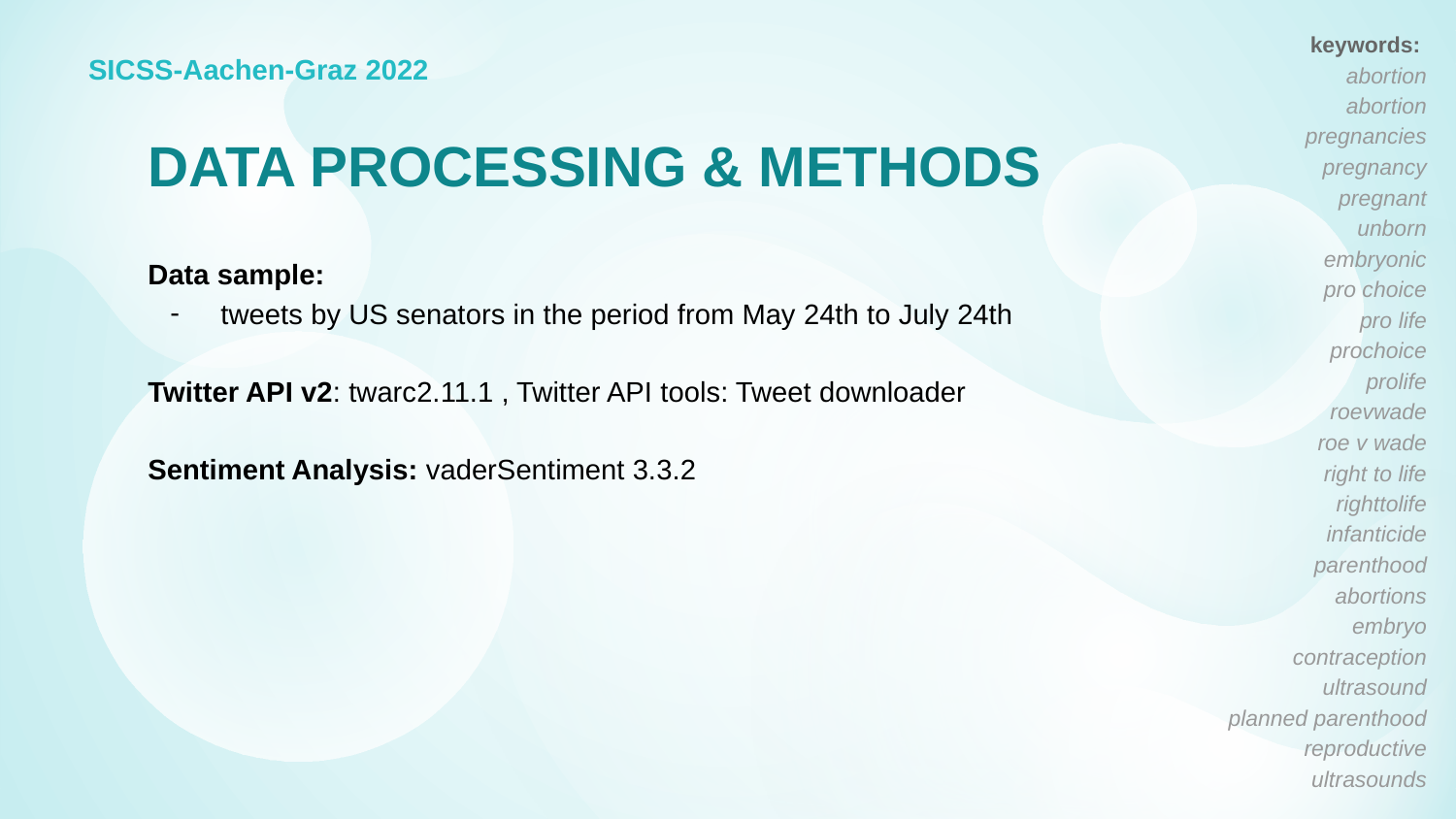

keywords:
 abortion
abortion
pregnancies
pregnancy
pregnant
unborn
embryonic
pro choice
pro life
prochoice
prolife
roevwade
roe v wade
right to life
righttolife
infanticide
parenthood
abortions
embryo
contraception
ultrasound
planned parenthood
reproductive
ultrasounds
SICSS-Aachen-Graz 2022
DATA PROCESSING & METHODS
Data sample:
tweets by US senators in the period from May 24th to July 24th

Twitter API v2: twarc2.11.1 , Twitter API tools: Tweet downloader

Sentiment Analysis: vaderSentiment 3.3.2